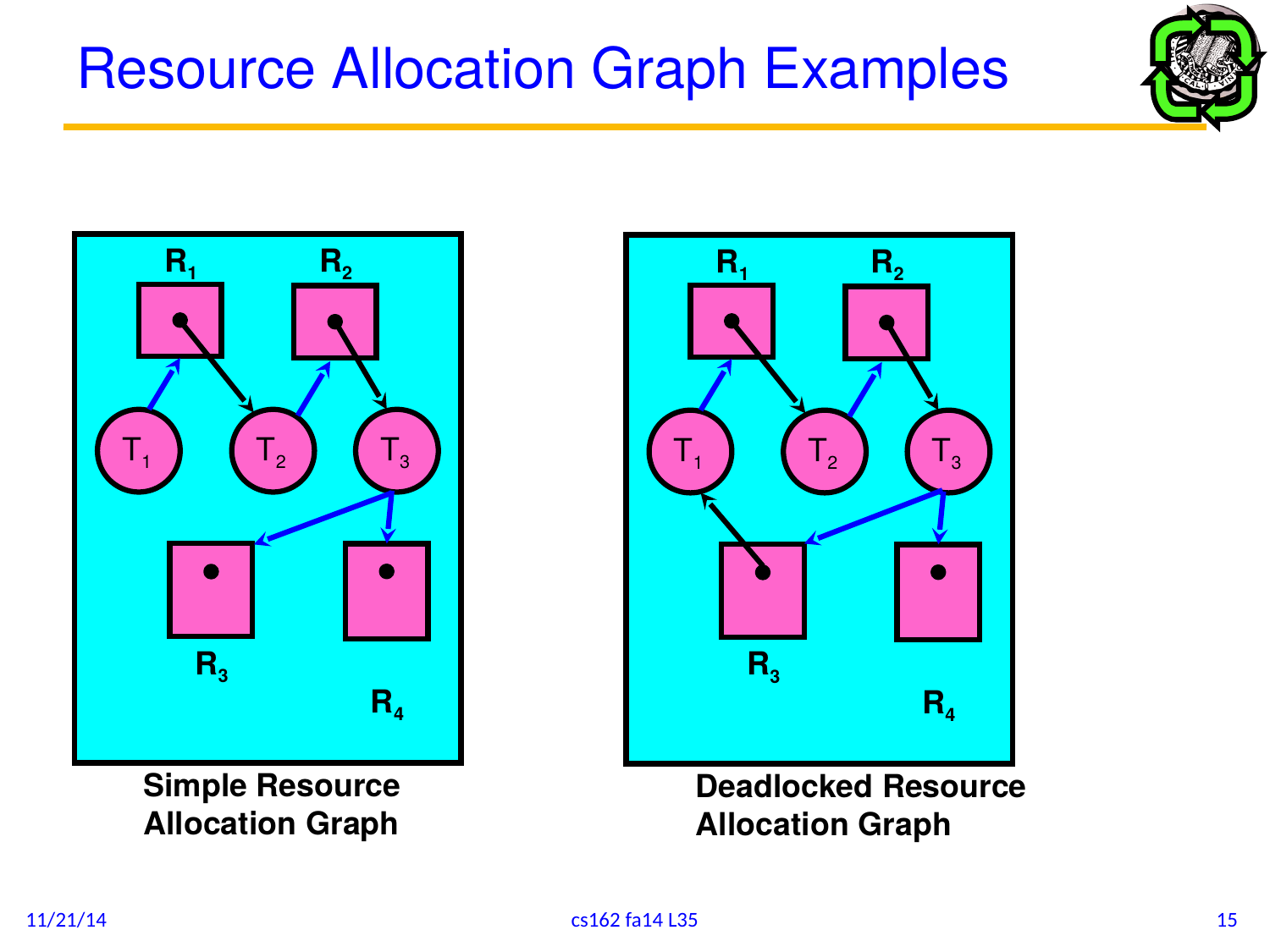

# Resource Allocation Graph Examples

R1

R2

T1
T2
T3

R3

R4

R1

R2

T1
T2
T3

R3

R4

Simple Resource
Allocation Graph
Deadlocked Resource
Allocation Graph
11/21/14
cs162 fa14 L35
15